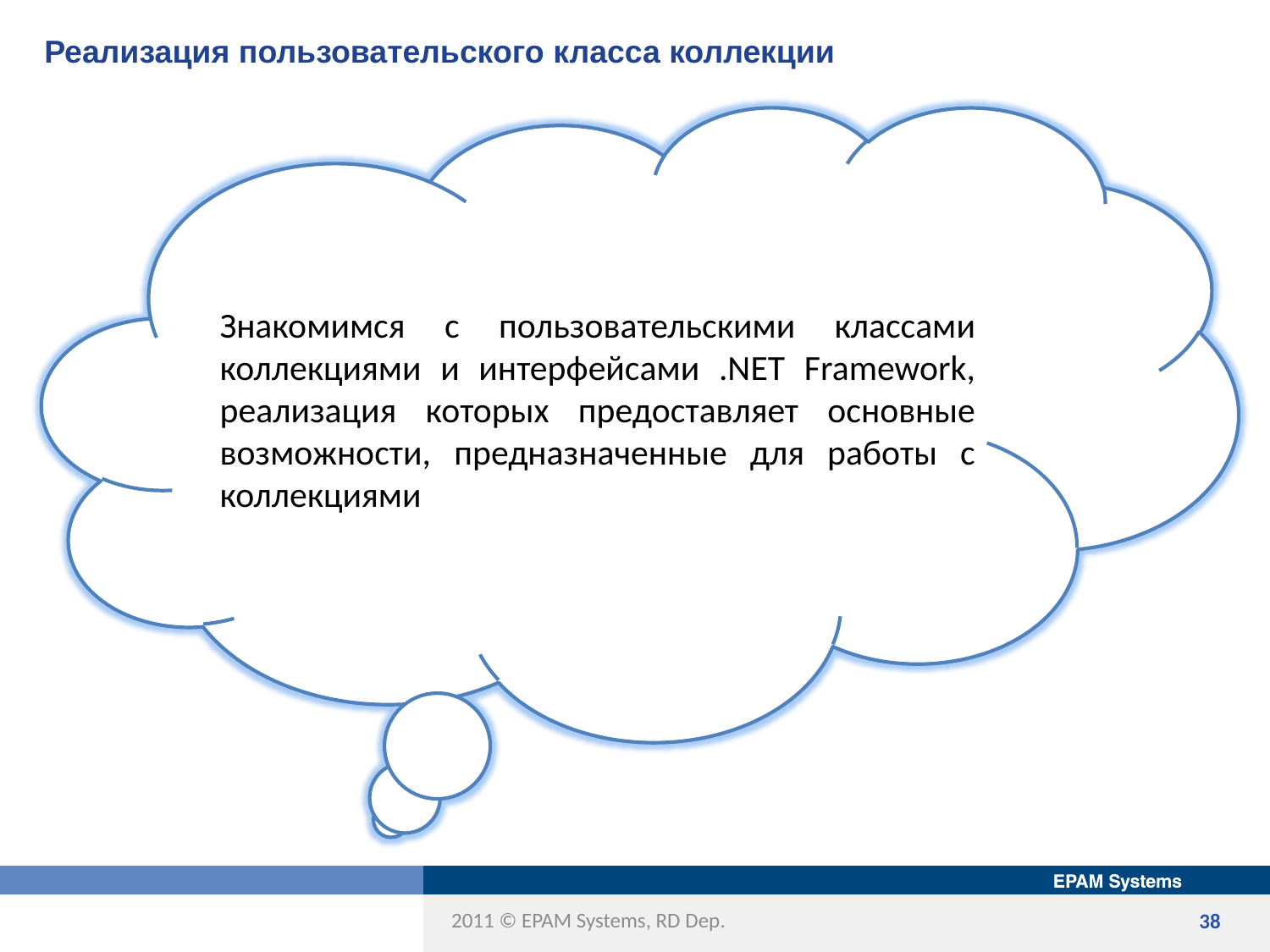

# Реализация пользовательского класса коллекции

Знакомимся c пользовательскими классами коллекциями и интерфейсами .NET Framework, реализация которых предоставляет основные возможности, предназначенные для работы с коллекциями